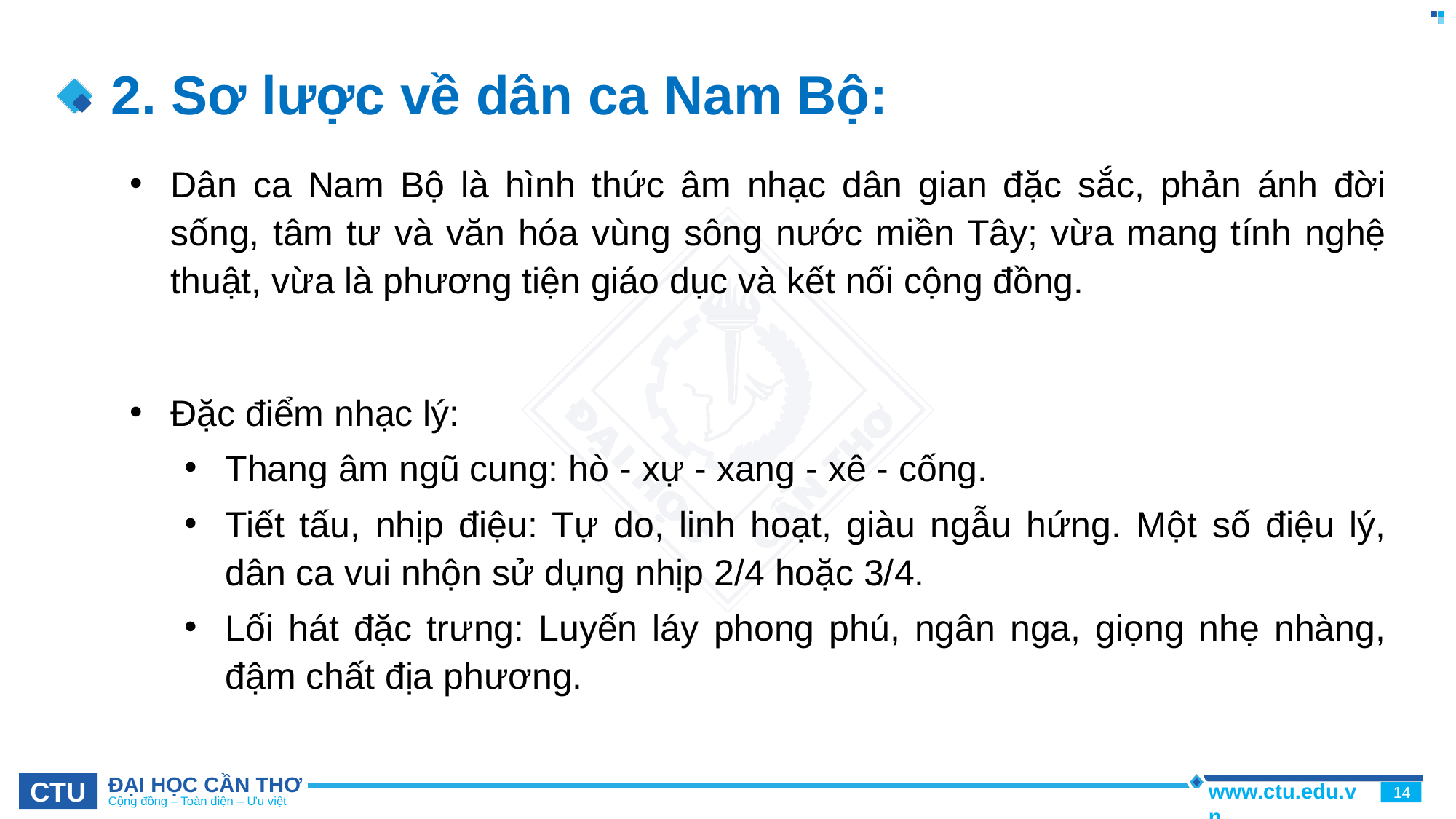

# 2. Sơ lược về dân ca Nam Bộ:
Dân ca Nam Bộ là hình thức âm nhạc dân gian đặc sắc, phản ánh đời sống, tâm tư và văn hóa vùng sông nước miền Tây; vừa mang tính nghệ thuật, vừa là phương tiện giáo dục và kết nối cộng đồng.

Đặc điểm nhạc lý:
Thang âm ngũ cung: hò - xự - xang - xê - cống.
Tiết tấu, nhịp điệu: Tự do, linh hoạt, giàu ngẫu hứng. Một số điệu lý, dân ca vui nhộn sử dụng nhịp 2/4 hoặc 3/4.
Lối hát đặc trưng: Luyến láy phong phú, ngân nga, giọng nhẹ nhàng, đậm chất địa phương.